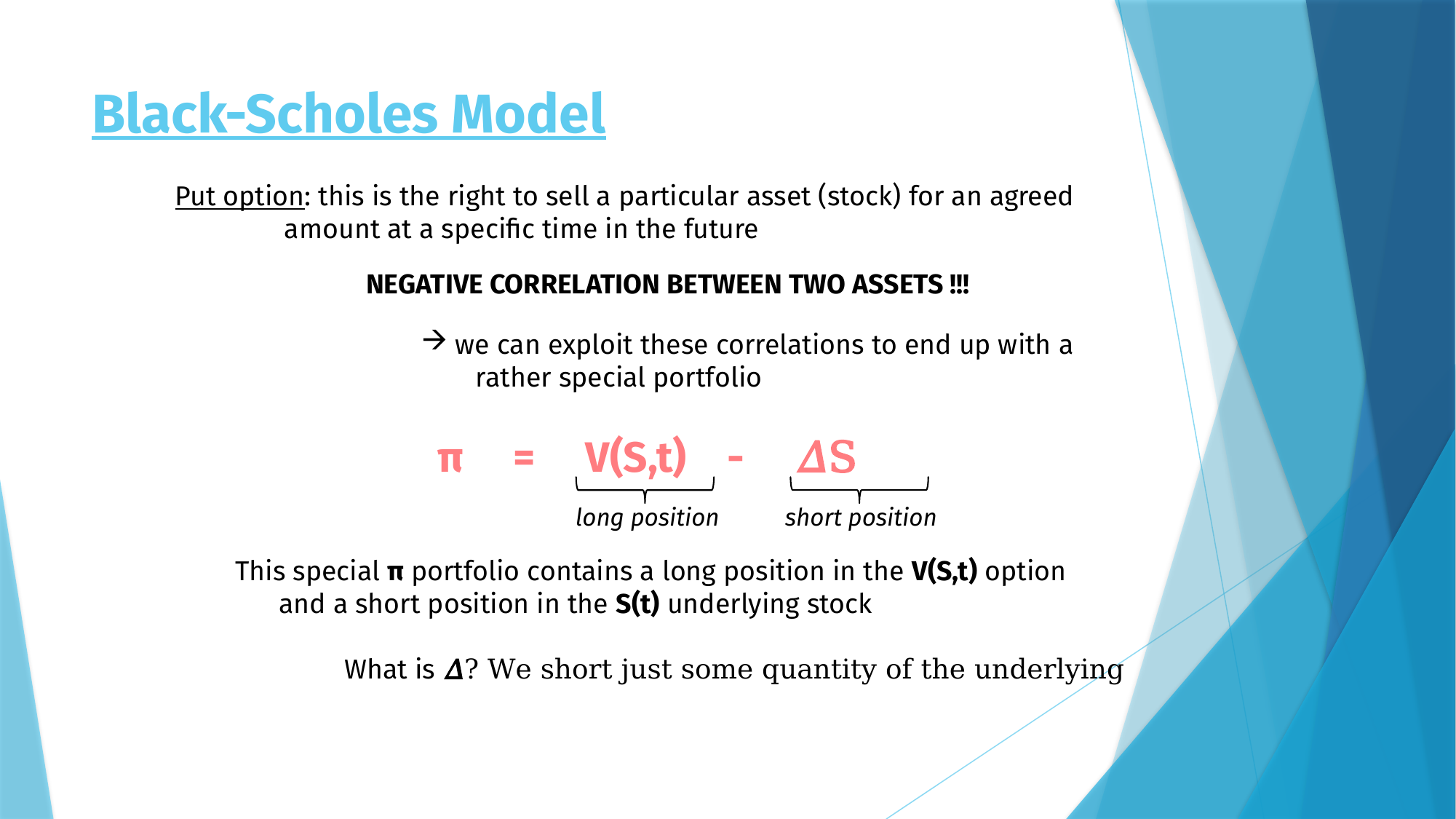

# Black-Scholes Model
Put option: this is the right to sell a particular asset (stock) for an agreed
	amount at a specific time in the future

NEGATIVE CORRELATION BETWEEN TWO ASSETS !!!
we can exploit these correlations to end up with a
rather special portfolio

π     =     V(S,t)    -     𝛥S
long position
short position
This special π portfolio contains a long position in the V(S,t) option
      and a short position in the S(t) underlying stock

	What is 𝛥? We short just some quantity of the underlying